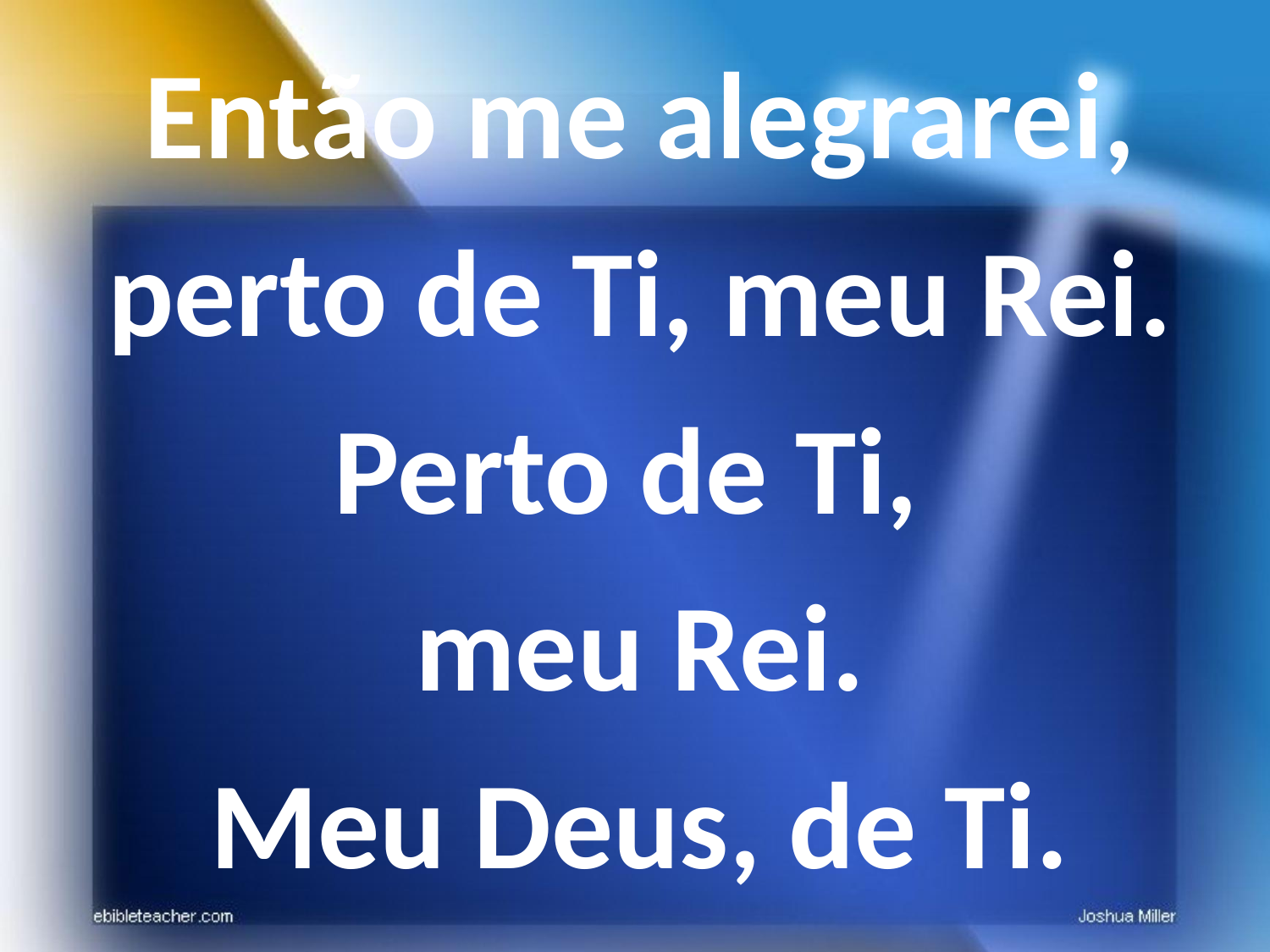

Então me alegrarei, perto de Ti, meu Rei.
Perto de Ti,
meu Rei.
Meu Deus, de Ti.